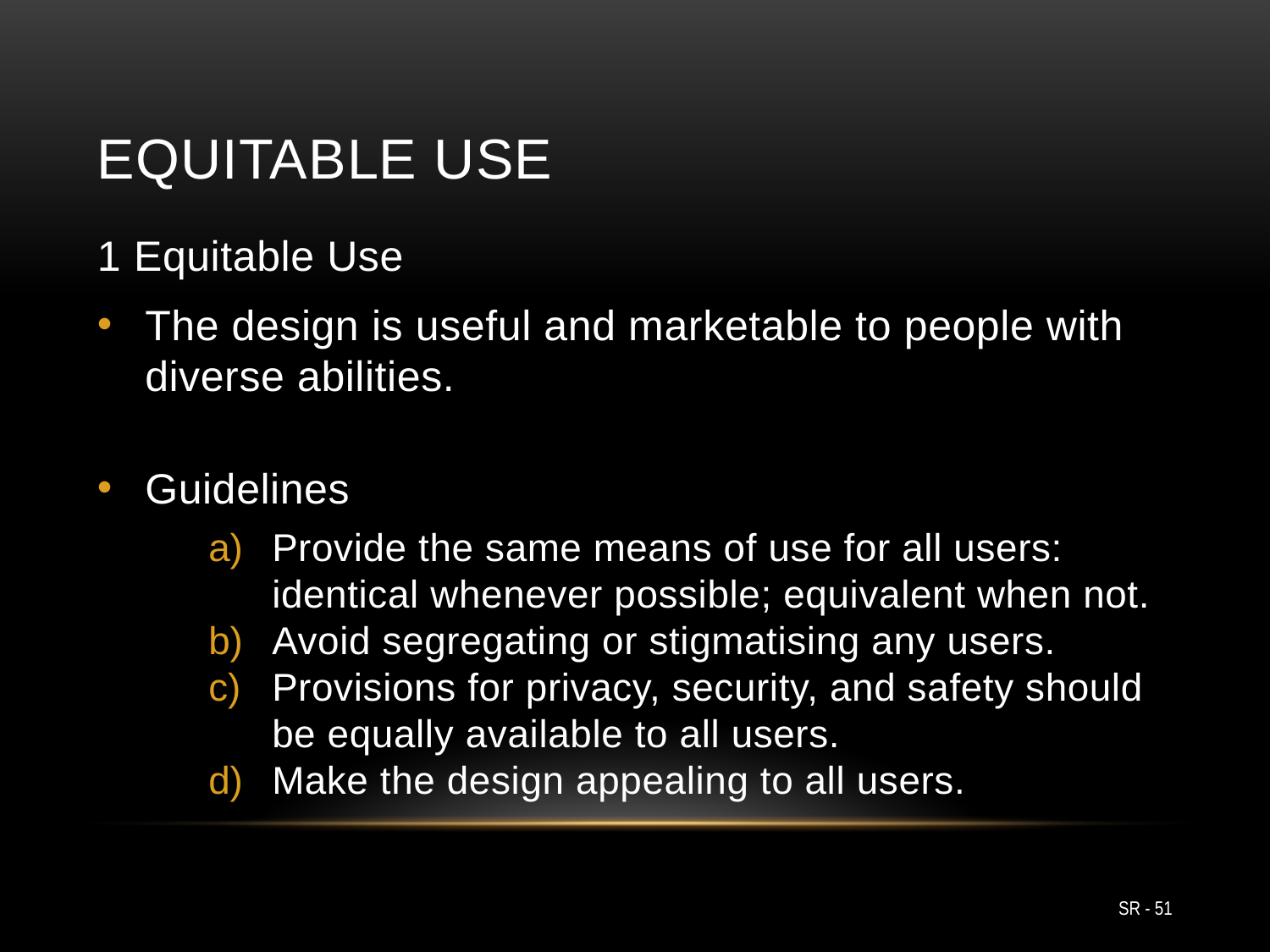

# Equitable Use
1 Equitable Use
The design is useful and marketable to people with diverse abilities.

Guidelines
Provide the same means of use for all users: identical whenever possible; equivalent when not.
Avoid segregating or stigmatising any users.
Provisions for privacy, security, and safety should be equally available to all users.
Make the design appealing to all users.

SR - 51